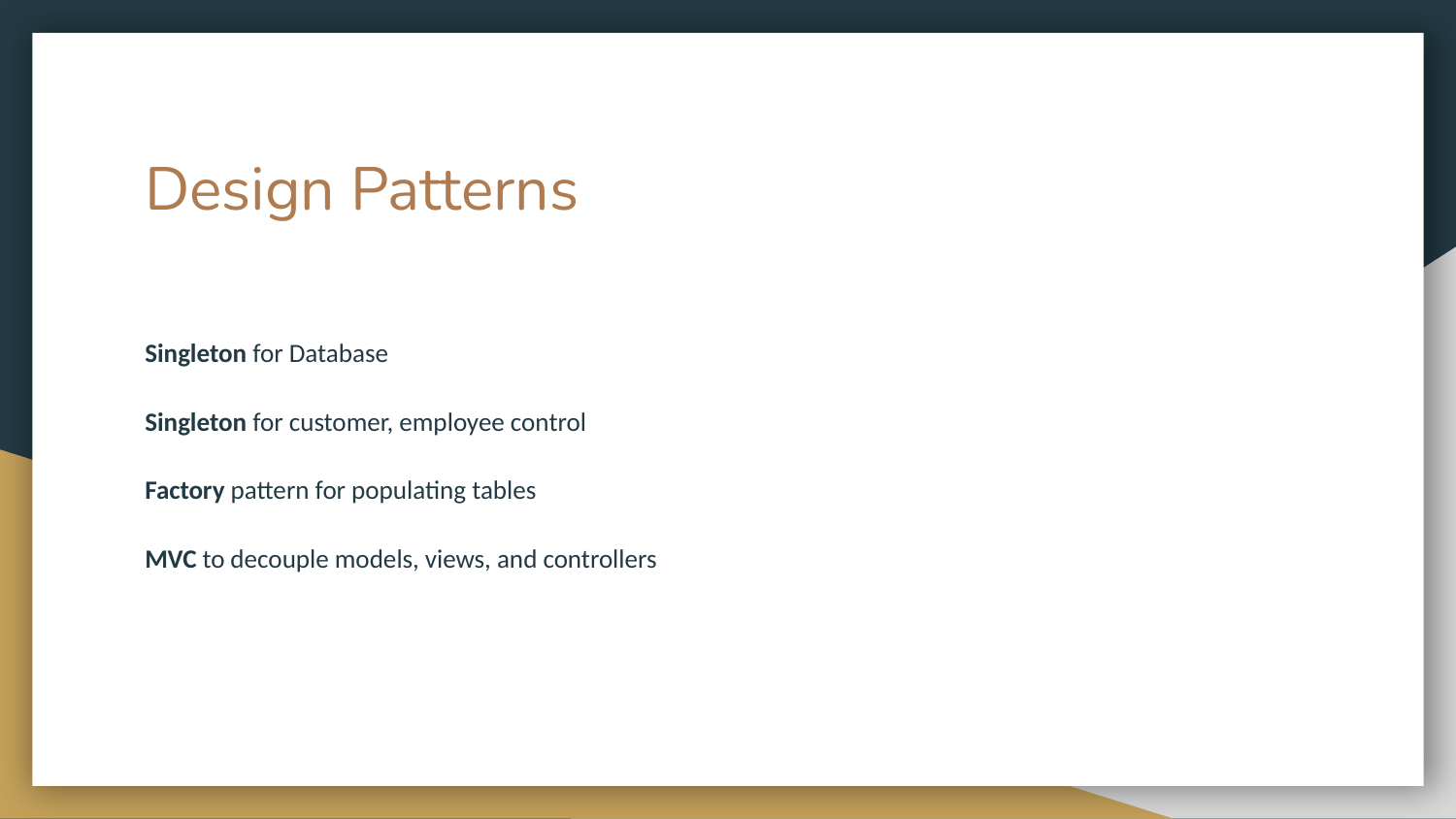

# Design Patterns
Singleton for Database
Singleton for customer, employee control
Factory pattern for populating tables
MVC to decouple models, views, and controllers